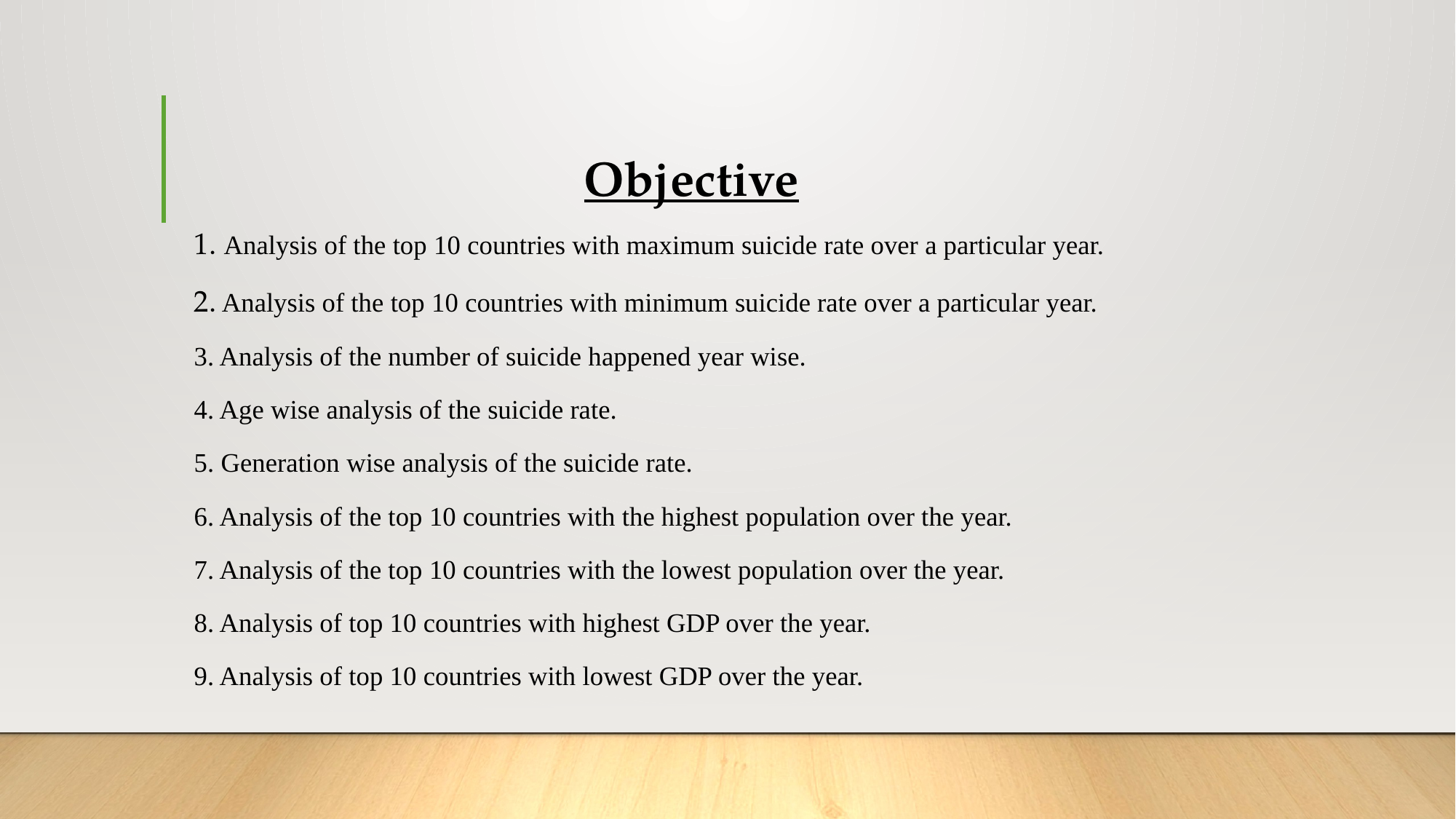

# Objective
1. Analysis of the top 10 countries with maximum suicide rate over a particular year.
2. Analysis of the top 10 countries with minimum suicide rate over a particular year.
3. Analysis of the number of suicide happened year wise.
4. Age wise analysis of the suicide rate.
5. Generation wise analysis of the suicide rate.
6. Analysis of the top 10 countries with the highest population over the year.
7. Analysis of the top 10 countries with the lowest population over the year.
8. Analysis of top 10 countries with highest GDP over the year.
9. Analysis of top 10 countries with lowest GDP over the year.